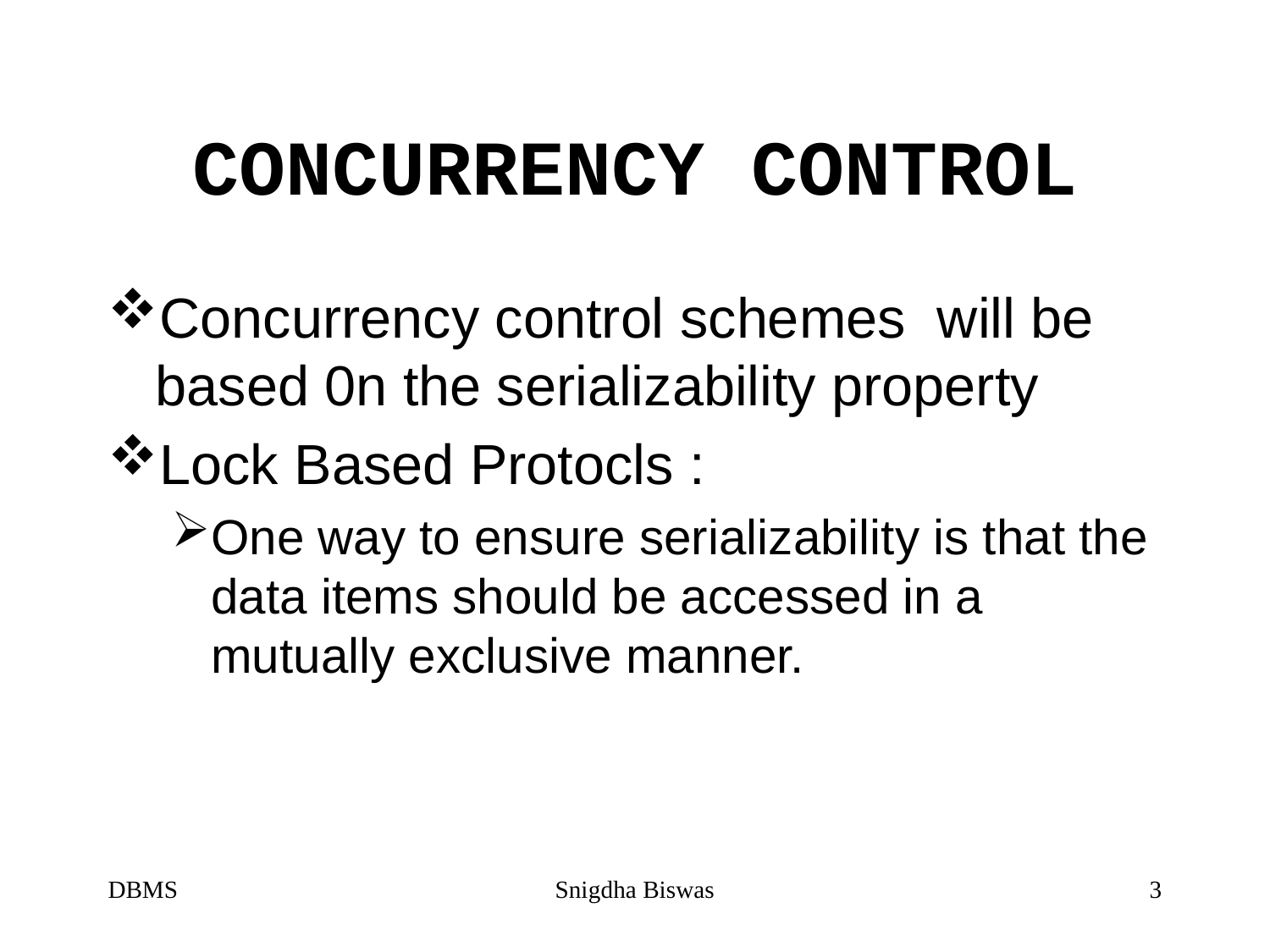

# CONCURRENCY CONTROL
Concurrency control schemes  will be based 0n the serializability property
Lock Based Protocls :
One way to ensure serializability is that the data items should be accessed in a mutually exclusive manner.

DBMS
Snigdha Biswas
3